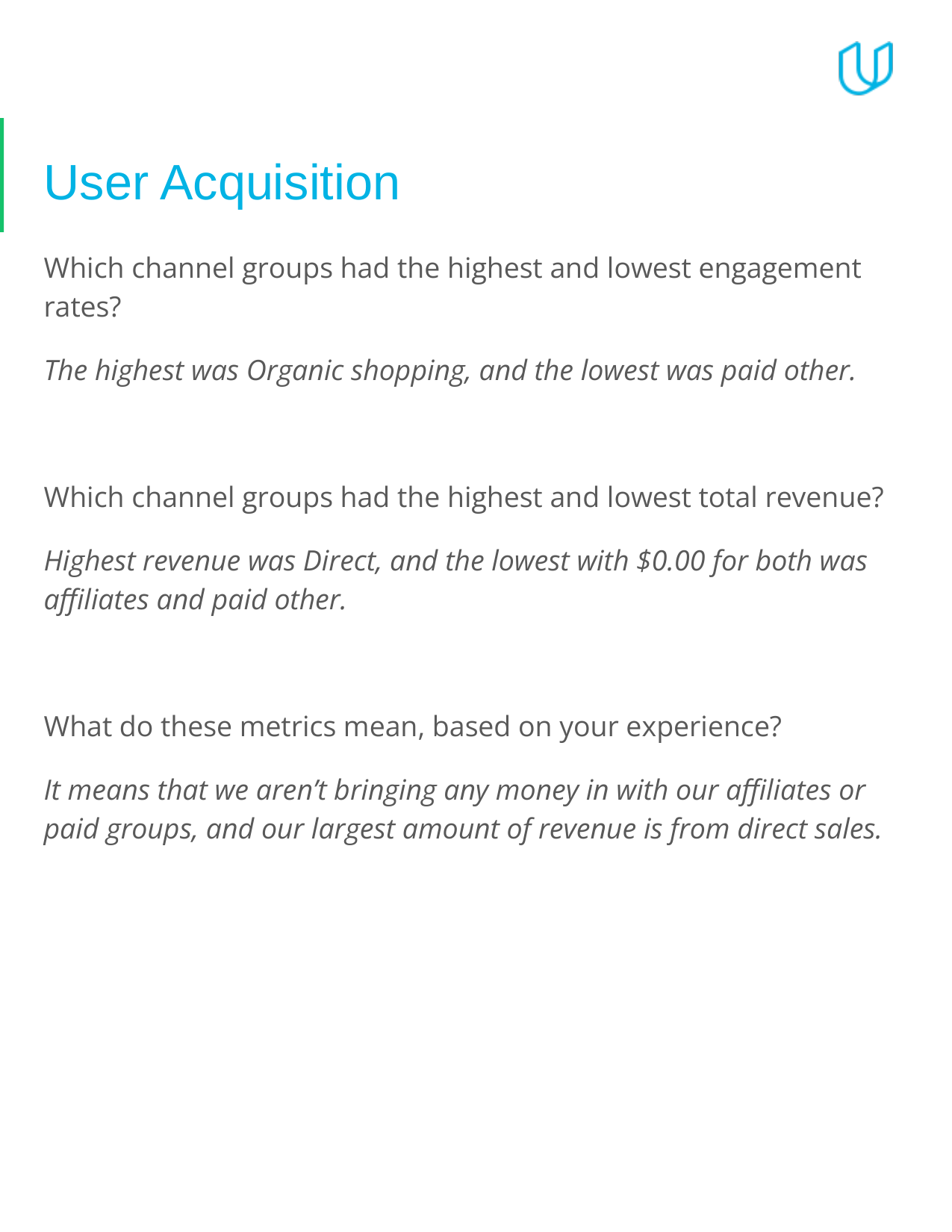

# User Acquisition
Which channel groups had the highest and lowest engagement rates?
The highest was Organic shopping, and the lowest was paid other.

Which channel groups had the highest and lowest total revenue?
Highest revenue was Direct, and the lowest with $0.00 for both was affiliates and paid other.

What do these metrics mean, based on your experience?
It means that we aren’t bringing any money in with our affiliates or paid groups, and our largest amount of revenue is from direct sales.